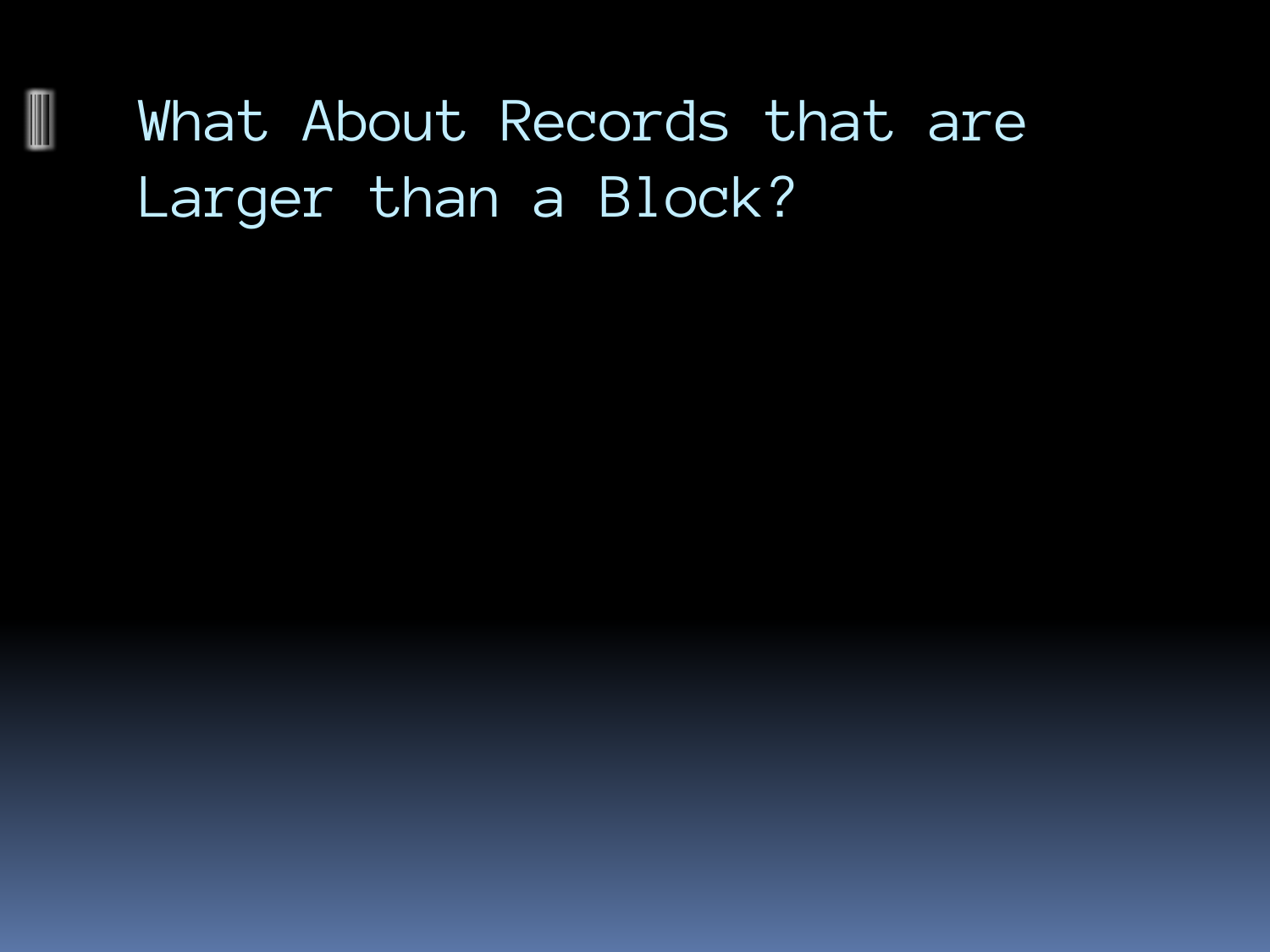

# What About Records that are Larger than a Block?